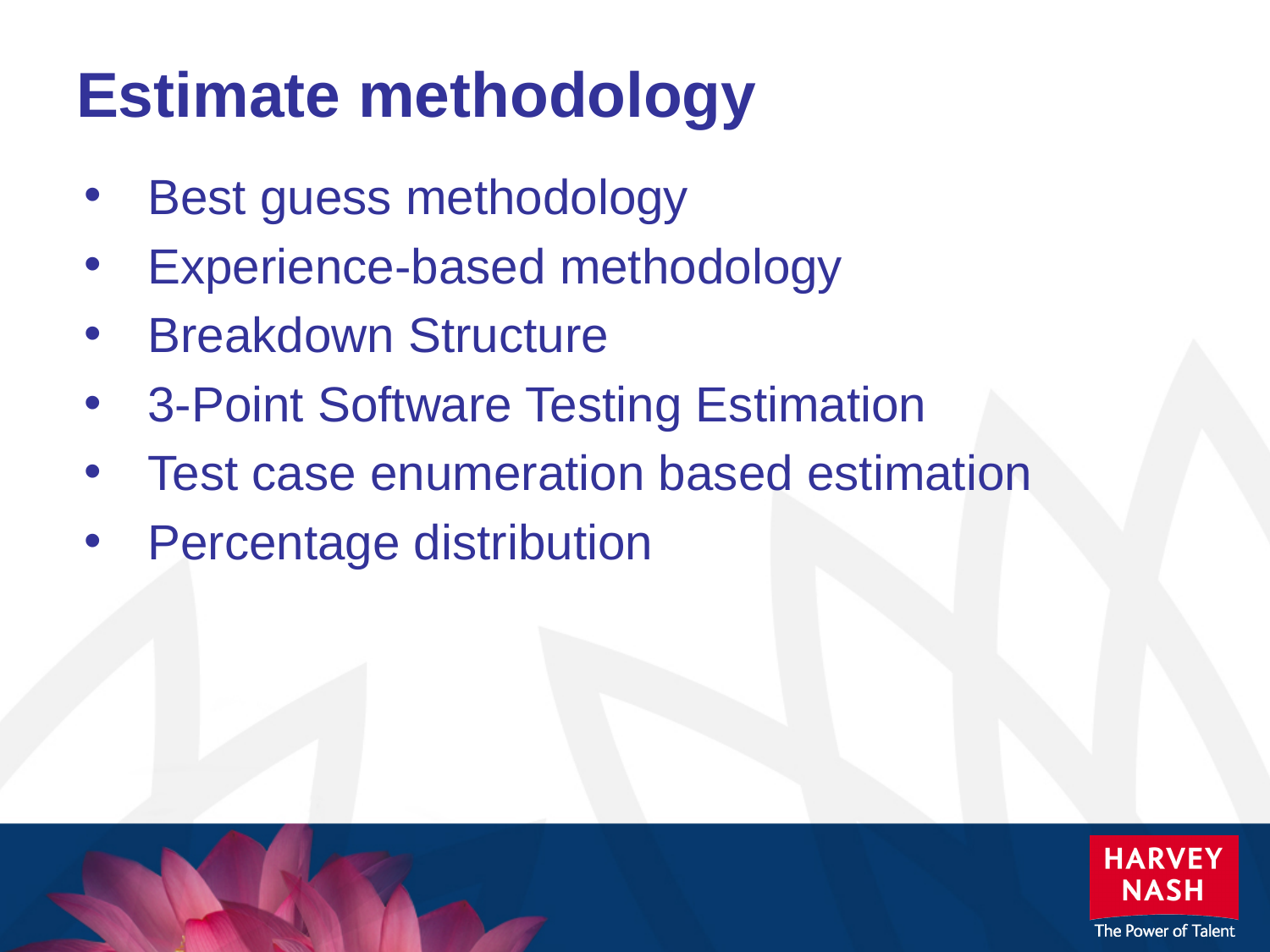

# Estimate methodology
Best guess methodology
Experience-based methodology
Breakdown Structure
3-Point Software Testing Estimation
Test case enumeration based estimation
Percentage distribution